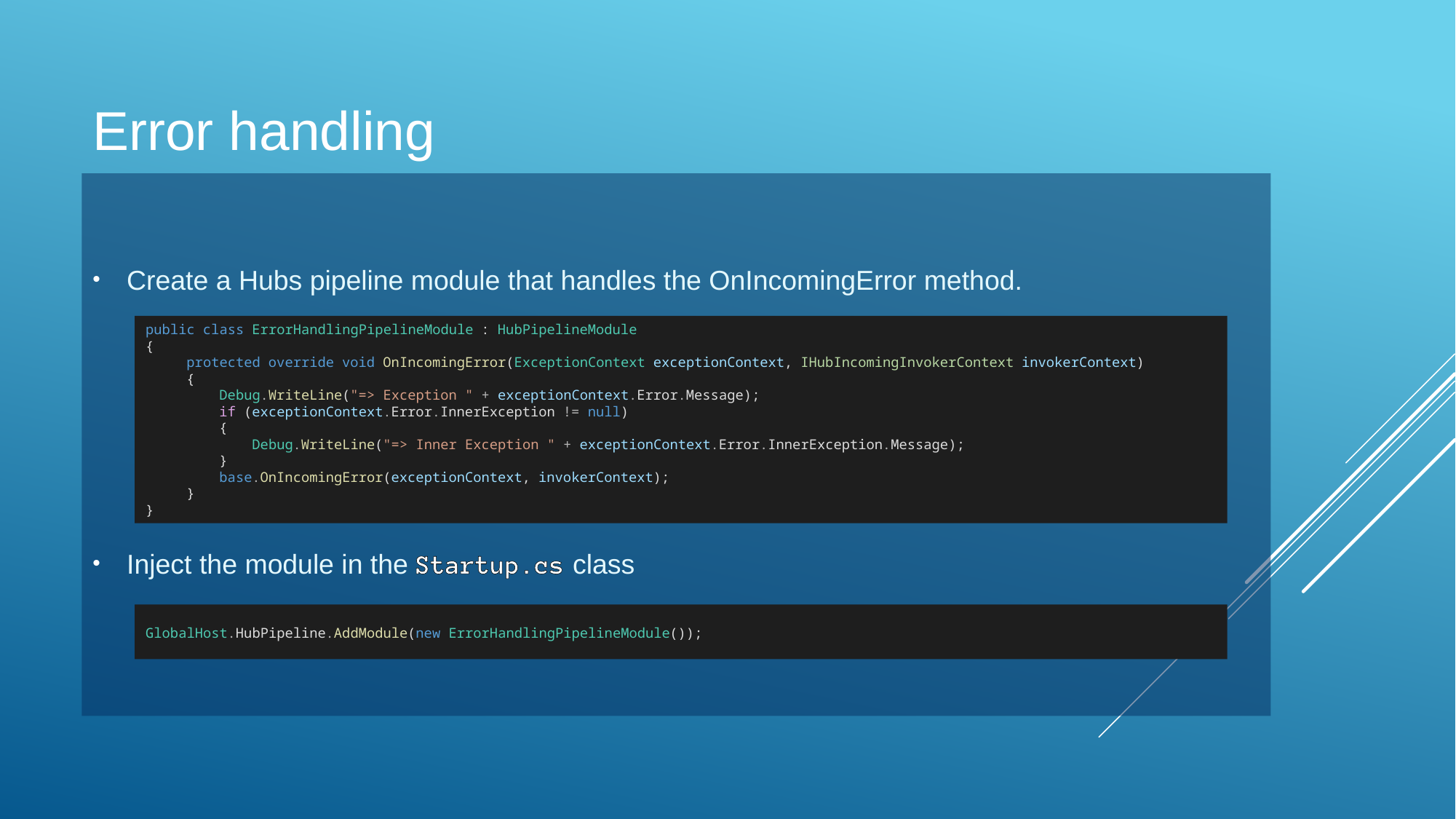

# Error handling
Create a Hubs pipeline module that handles the OnIncomingError method.

Inject the module in the Startup.cs class

public class ErrorHandlingPipelineModule : HubPipelineModule
{
     protected override void OnIncomingError(ExceptionContext exceptionContext, IHubIncomingInvokerContext invokerContext)
     {
         Debug.WriteLine("=> Exception " + exceptionContext.Error.Message);
         if (exceptionContext.Error.InnerException != null)
         {
             Debug.WriteLine("=> Inner Exception " + exceptionContext.Error.InnerException.Message);
         }
         base.OnIncomingError(exceptionContext, invokerContext);
     }
}

GlobalHost.HubPipeline.AddModule(new ErrorHandlingPipelineModule());